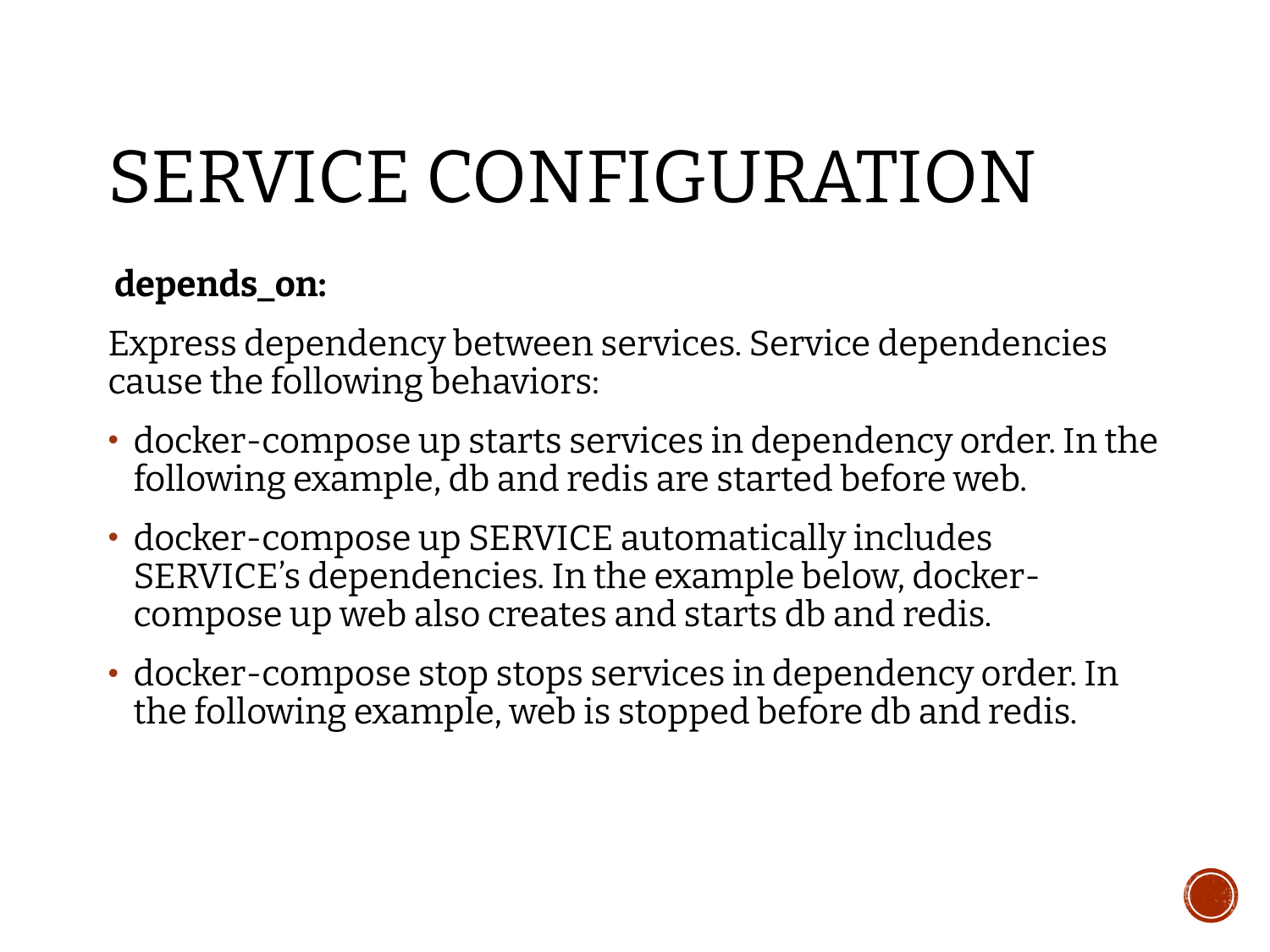

# Service configuration
 depends_on:
Express dependency between services. Service dependencies cause the following behaviors:
docker-compose up starts services in dependency order. In the following example, db and redis are started before web.
docker-compose up SERVICE automatically includes SERVICE’s dependencies. In the example below, docker-compose up web also creates and starts db and redis.
docker-compose stop stops services in dependency order. In the following example, web is stopped before db and redis.